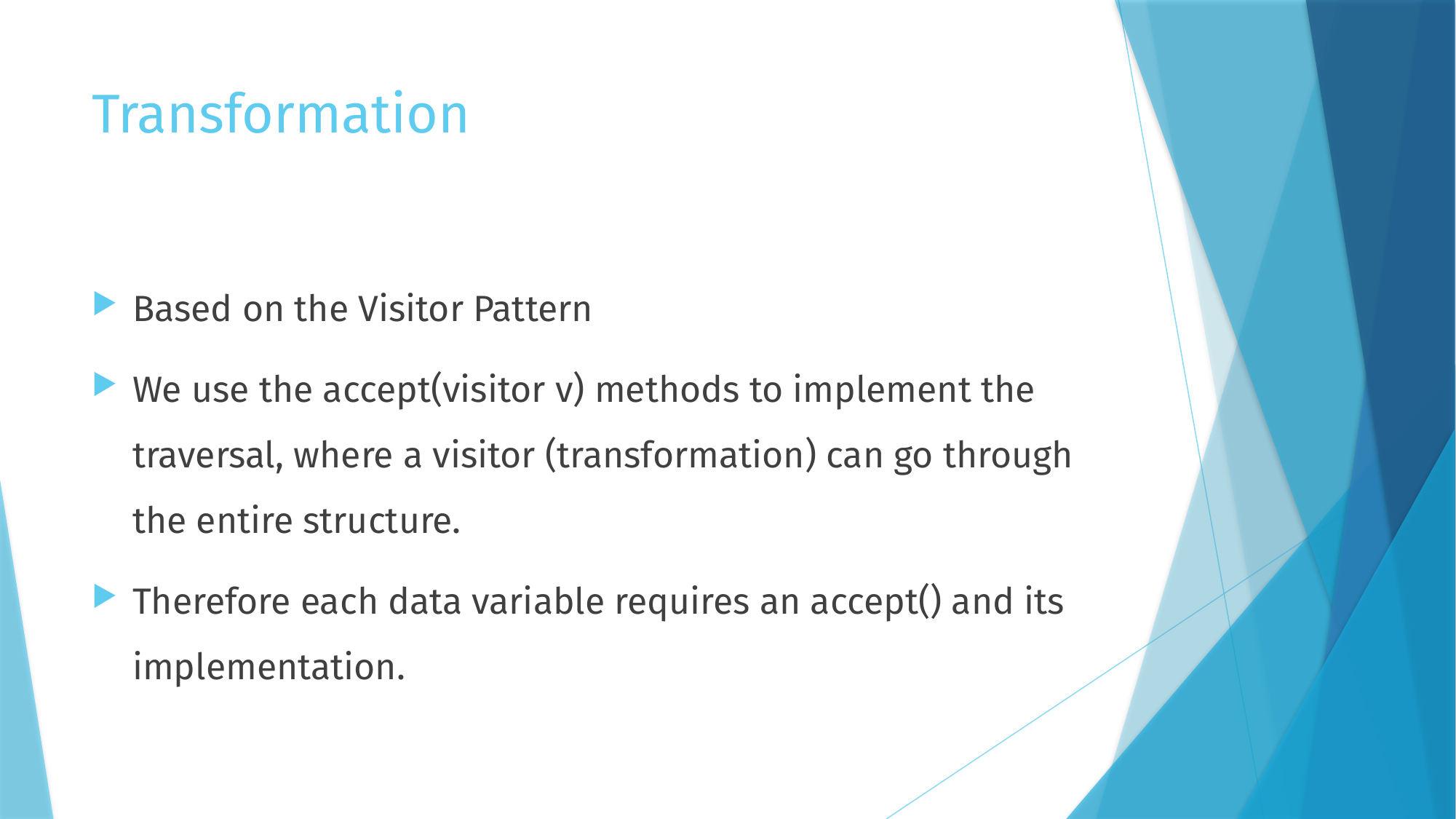

# Transformation
Based on the Visitor Pattern
We use the accept(visitor v) methods to implement the traversal, where a visitor (transformation) can go through the entire structure.
Therefore each data variable requires an accept() and its implementation.